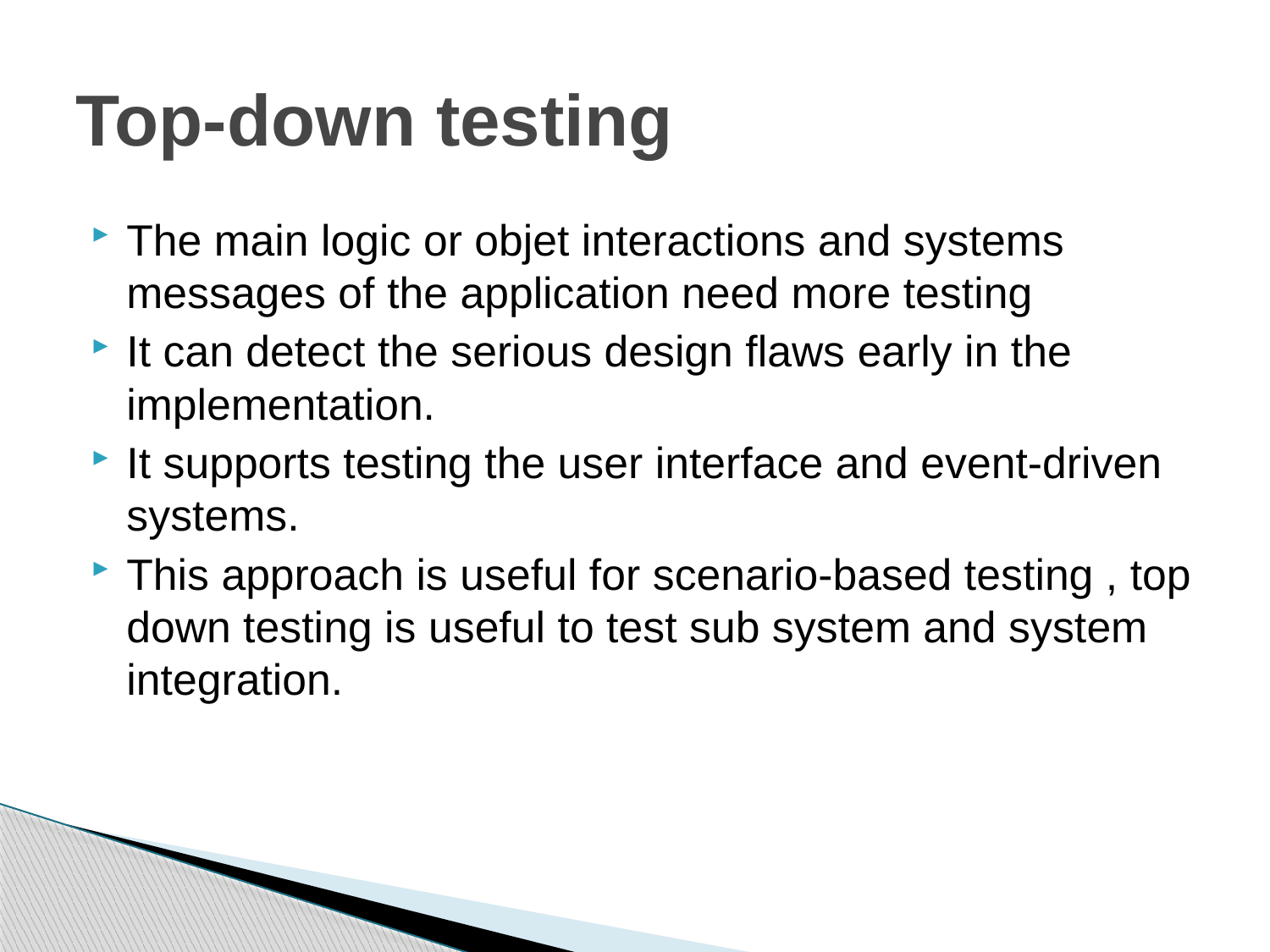

# Top-down testing
The main logic or objet interactions and systems messages of the application need more testing
It can detect the serious design flaws early in the implementation.
It supports testing the user interface and event-driven systems.
This approach is useful for scenario-based testing , top down testing is useful to test sub system and system integration.